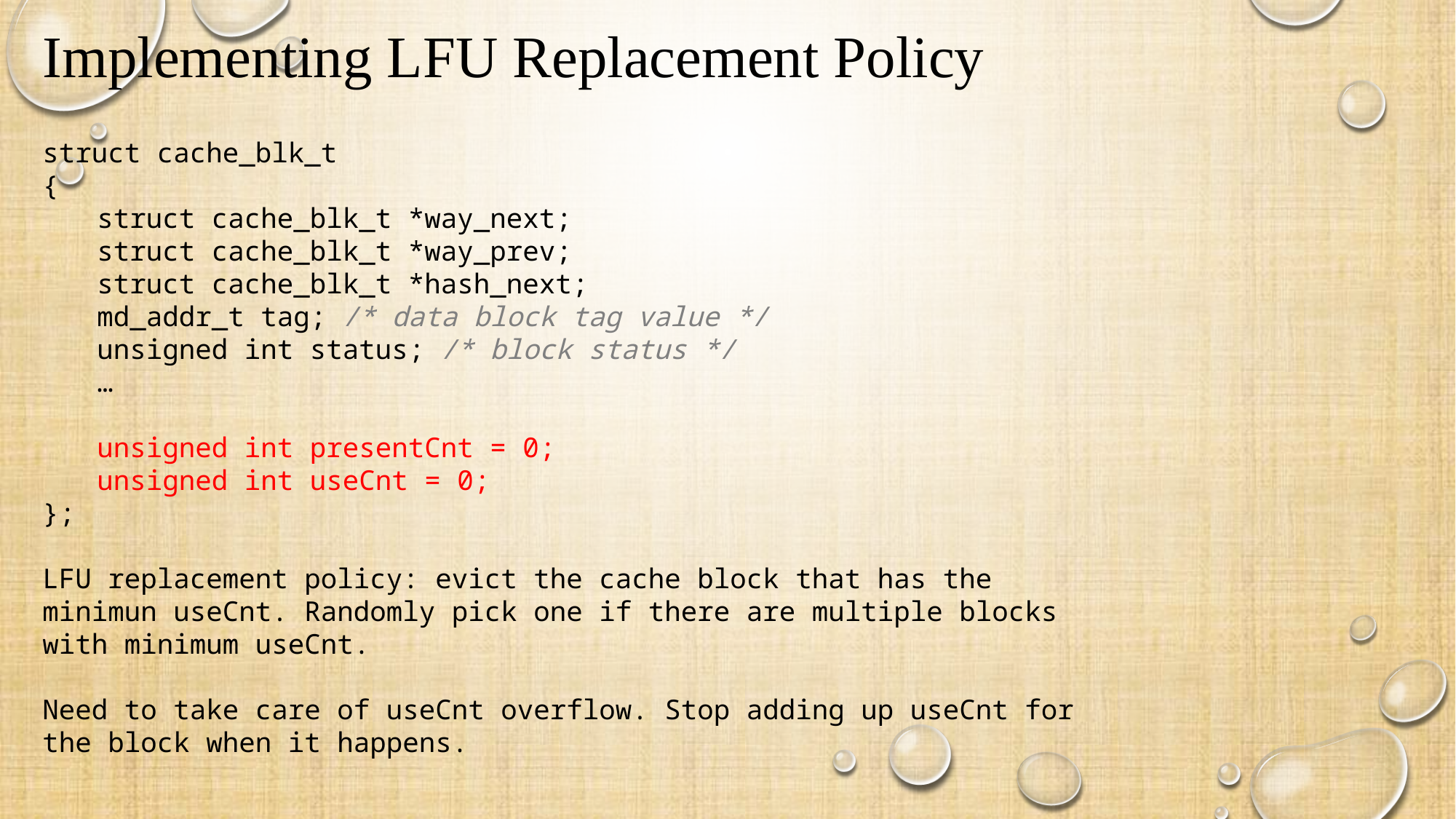

# Implementing LFU Replacement Policy
struct cache_blk_t
{
struct cache_blk_t *way_next;
struct cache_blk_t *way_prev;
struct cache_blk_t *hash_next;
md_addr_t tag; /* data block tag value */
unsigned int status; /* block status */
…

unsigned int presentCnt = 0;
unsigned int useCnt = 0;
};

LFU replacement policy: evict the cache block that has the minimun useCnt. Randomly pick one if there are multiple blocks with minimum useCnt.

Need to take care of useCnt overflow. Stop adding up useCnt for the block when it happens.